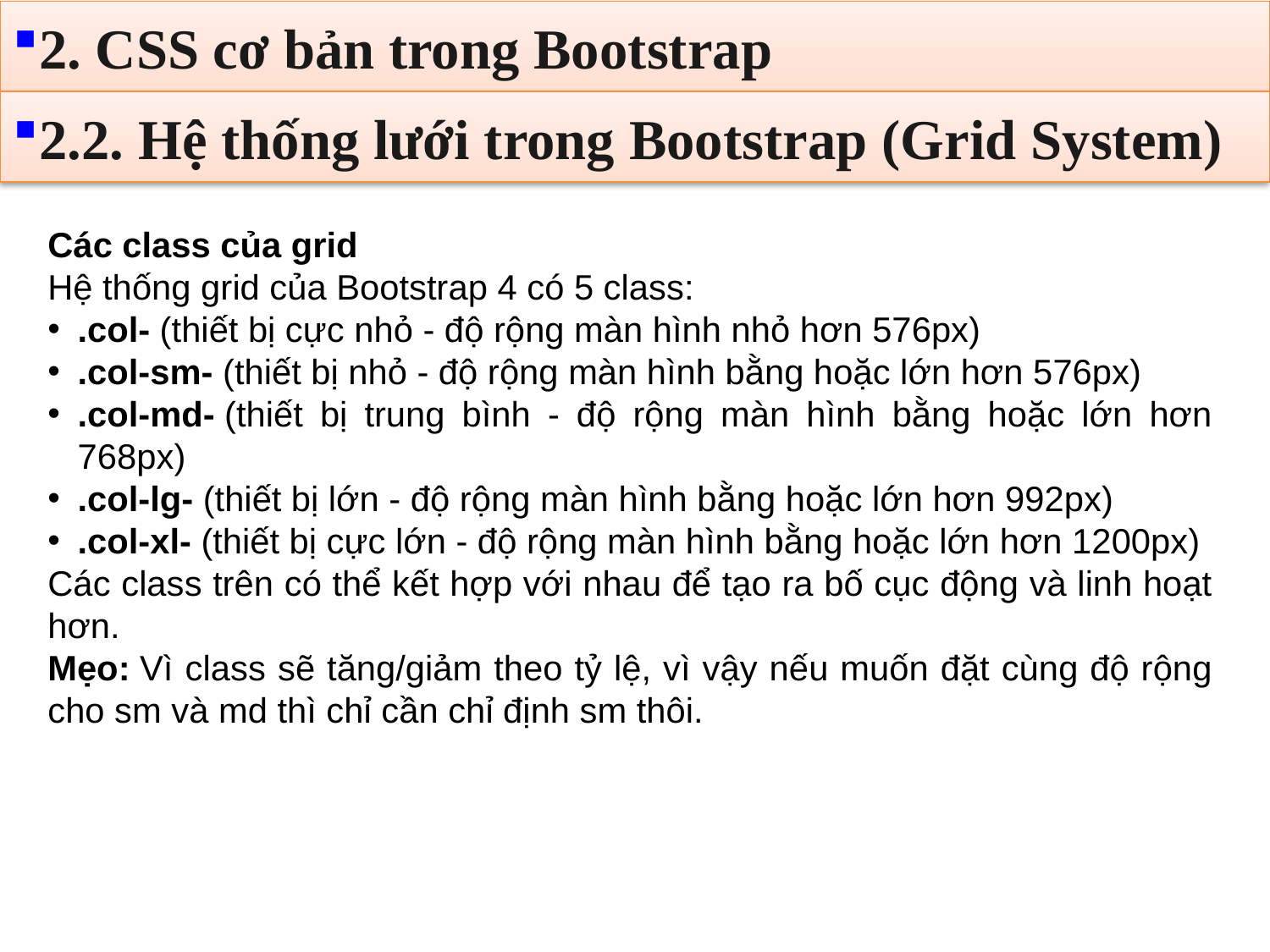

2. CSS cơ bản trong Bootstrap
2.2. Hệ thống lưới trong Bootstrap (Grid System)
Các class của grid
Hệ thống grid của Bootstrap 4 có 5 class:
.col- (thiết bị cực nhỏ - độ rộng màn hình nhỏ hơn 576px)
.col-sm- (thiết bị nhỏ - độ rộng màn hình bằng hoặc lớn hơn 576px)
.col-md- (thiết bị trung bình - độ rộng màn hình bằng hoặc lớn hơn 768px)
.col-lg- (thiết bị lớn - độ rộng màn hình bằng hoặc lớn hơn 992px)
.col-xl- (thiết bị cực lớn - độ rộng màn hình bằng hoặc lớn hơn 1200px)
Các class trên có thể kết hợp với nhau để tạo ra bố cục động và linh hoạt hơn.
Mẹo: Vì class sẽ tăng/giảm theo tỷ lệ, vì vậy nếu muốn đặt cùng độ rộng cho sm và md thì chỉ cần chỉ định sm thôi.